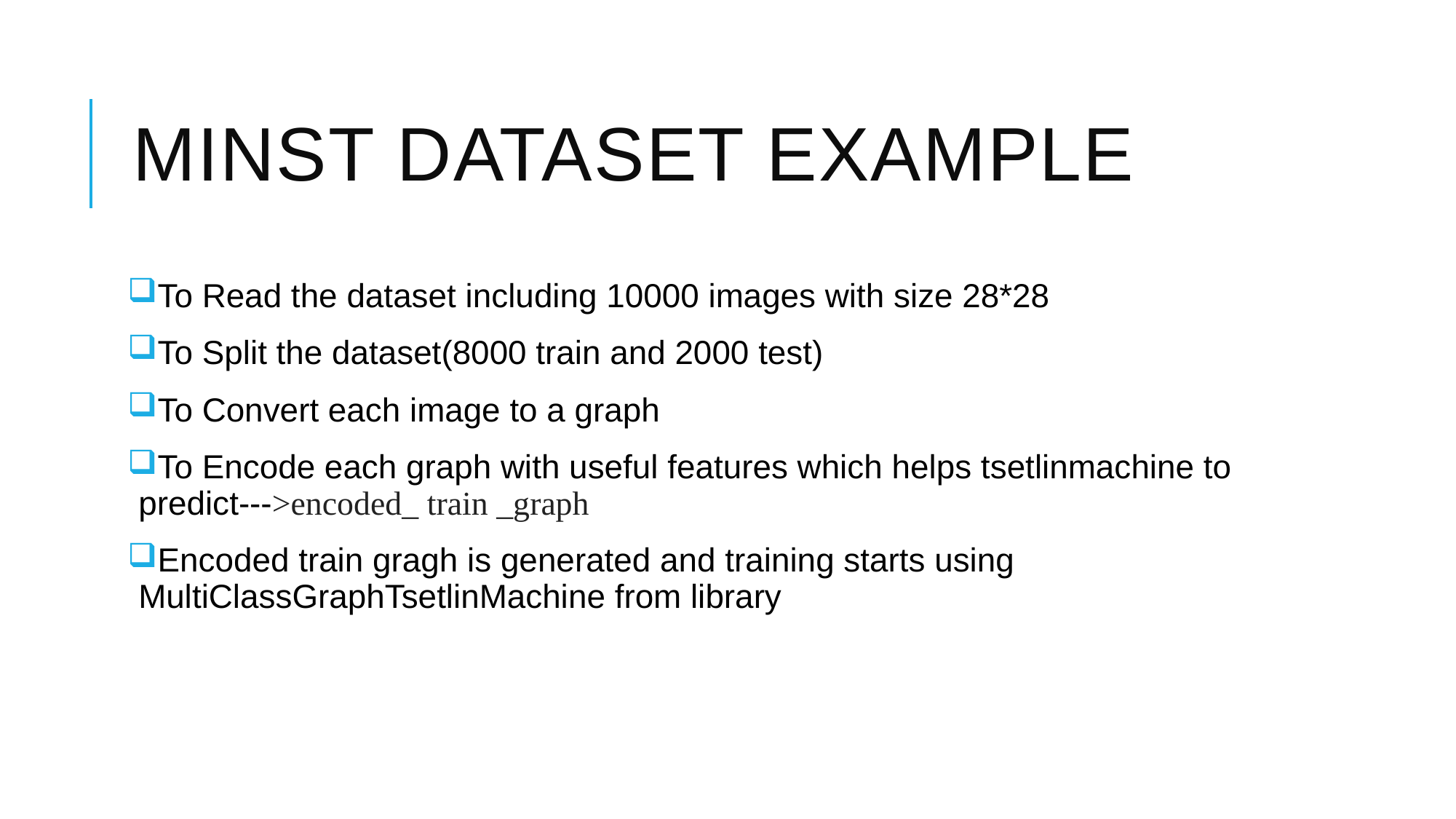

# Minst dataset Example
To Read the dataset including 10000 images with size 28*28
To Split the dataset(8000 train and 2000 test)
To Convert each image to a graph
To Encode each graph with useful features which helps tsetlinmachine to predict--->encoded_ train _graph
Encoded train gragh is generated and training starts using MultiClassGraphTsetlinMachine from library